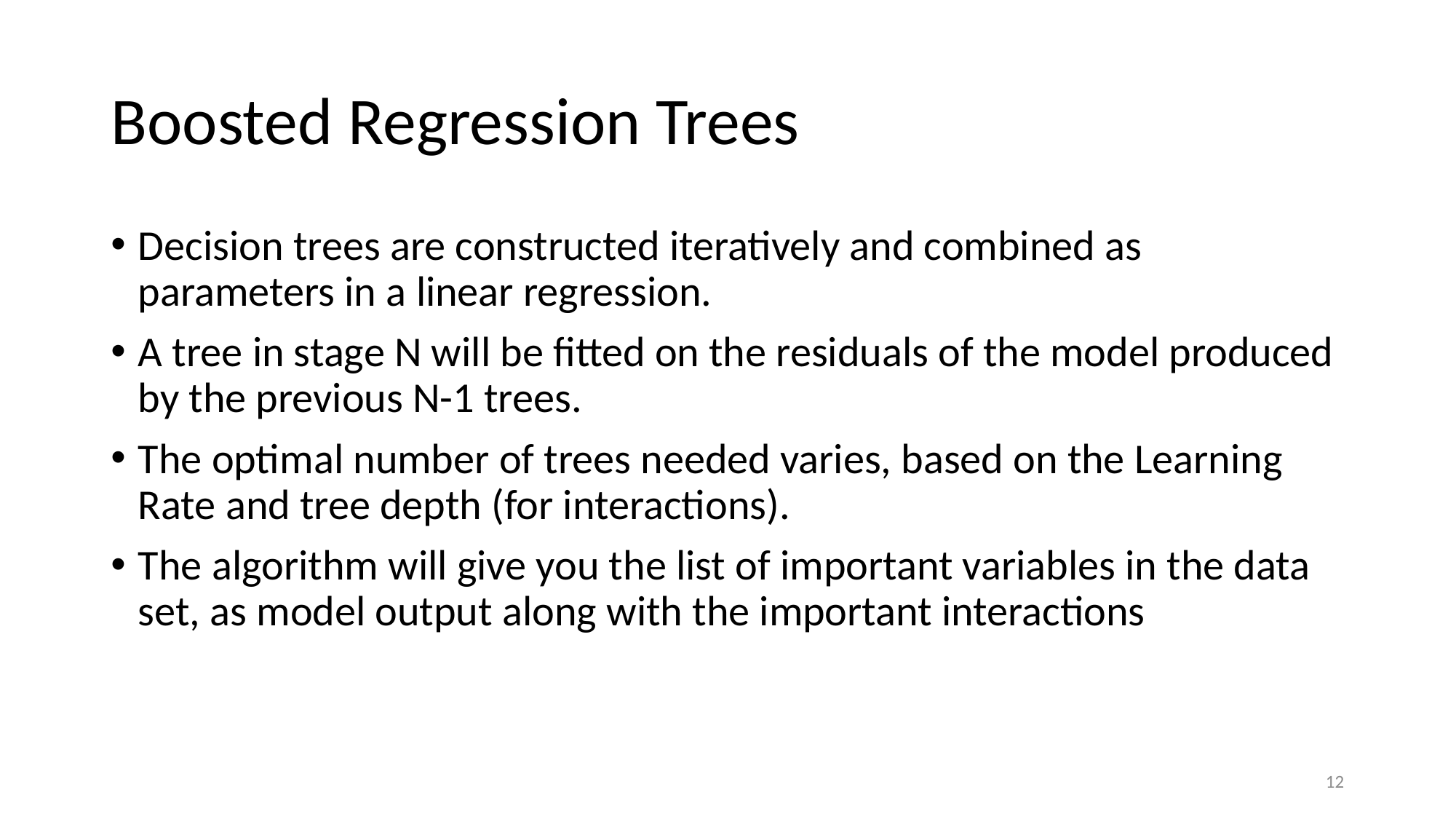

# Boosted Regression Trees
Decision trees are constructed iteratively and combined as parameters in a linear regression.
A tree in stage N will be fitted on the residuals of the model produced by the previous N-1 trees.
The optimal number of trees needed varies, based on the Learning Rate and tree depth (for interactions).
The algorithm will give you the list of important variables in the data set, as model output along with the important interactions
12